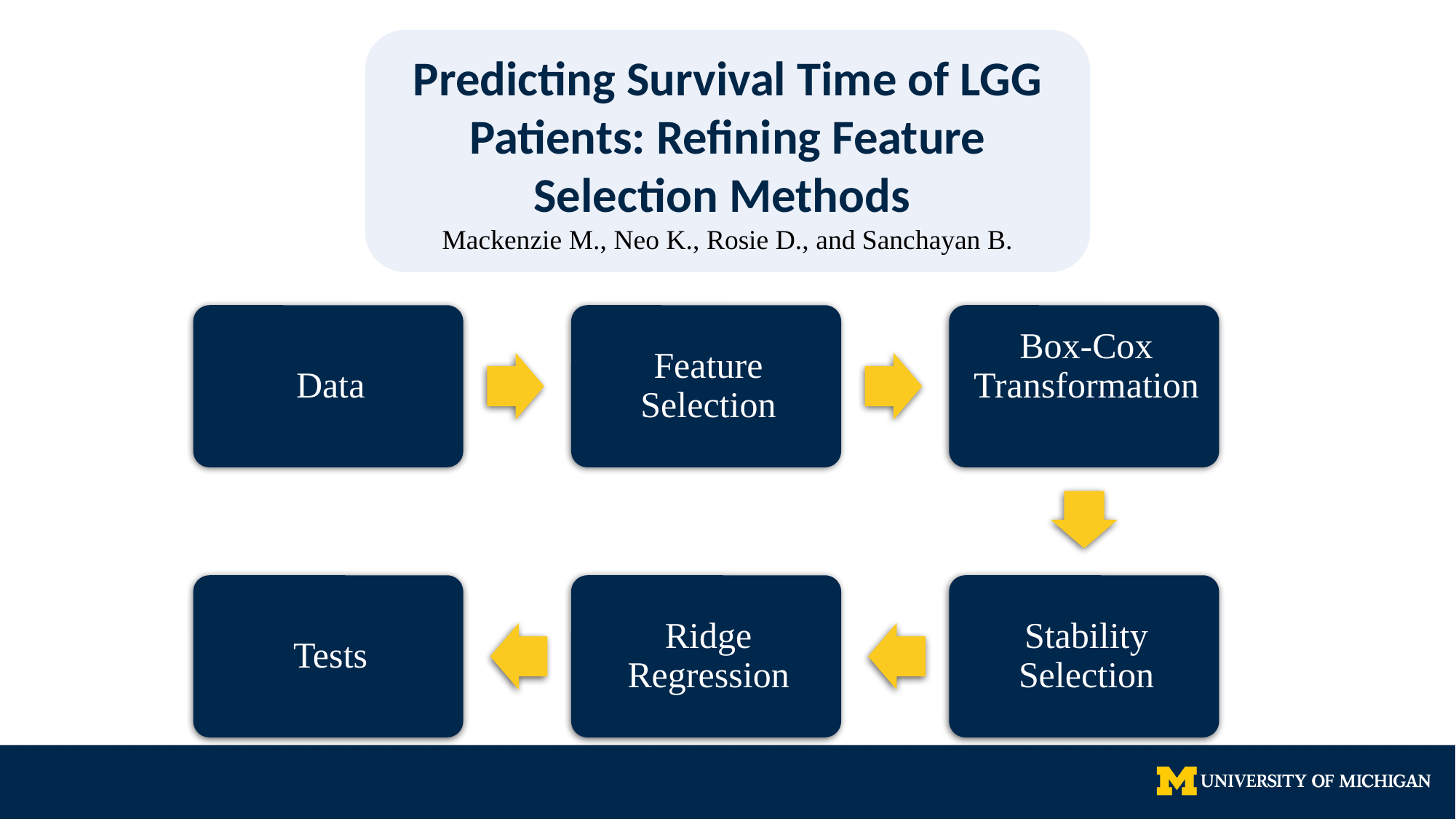

Predicting Survival Time of LGG Patients: Refining Feature Selection Methods
Mackenzie M., Neo K., Rosie D., and Sanchayan B.
Data

Feature Selection

Box-Cox Transformation

Stability Selection

Ridge Regression

Tests